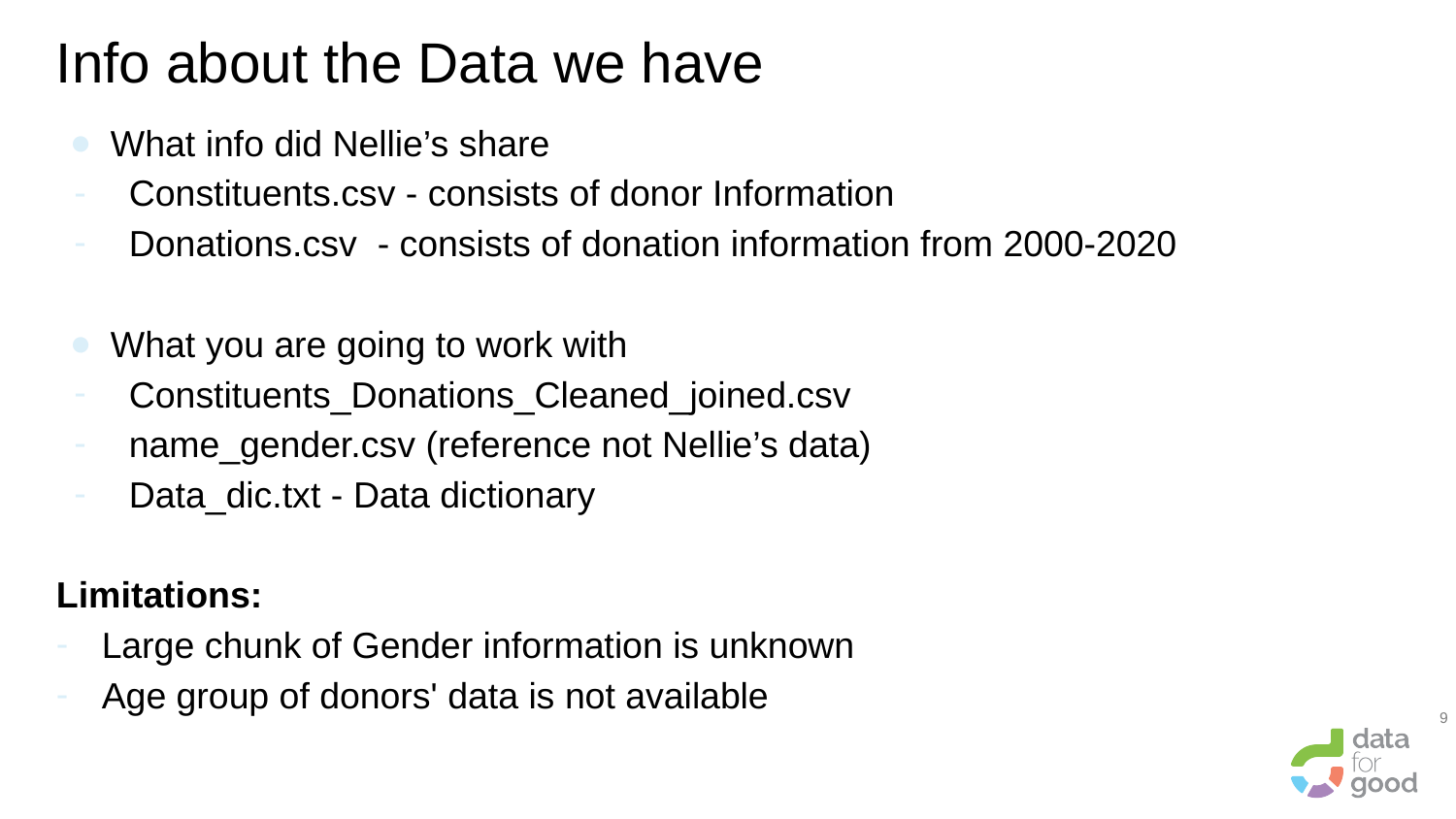

# Info about the Data we have
What info did Nellie’s share
Constituents.csv - consists of donor Information
Donations.csv  - consists of donation information from 2000-2020

What you are going to work with
Constituents_Donations_Cleaned_joined.csv
name_gender.csv (reference not Nellie’s data)
Data_dic.txt - Data dictionary

Limitations:
Large chunk of Gender information is unknown
Age group of donors' data is not available
9